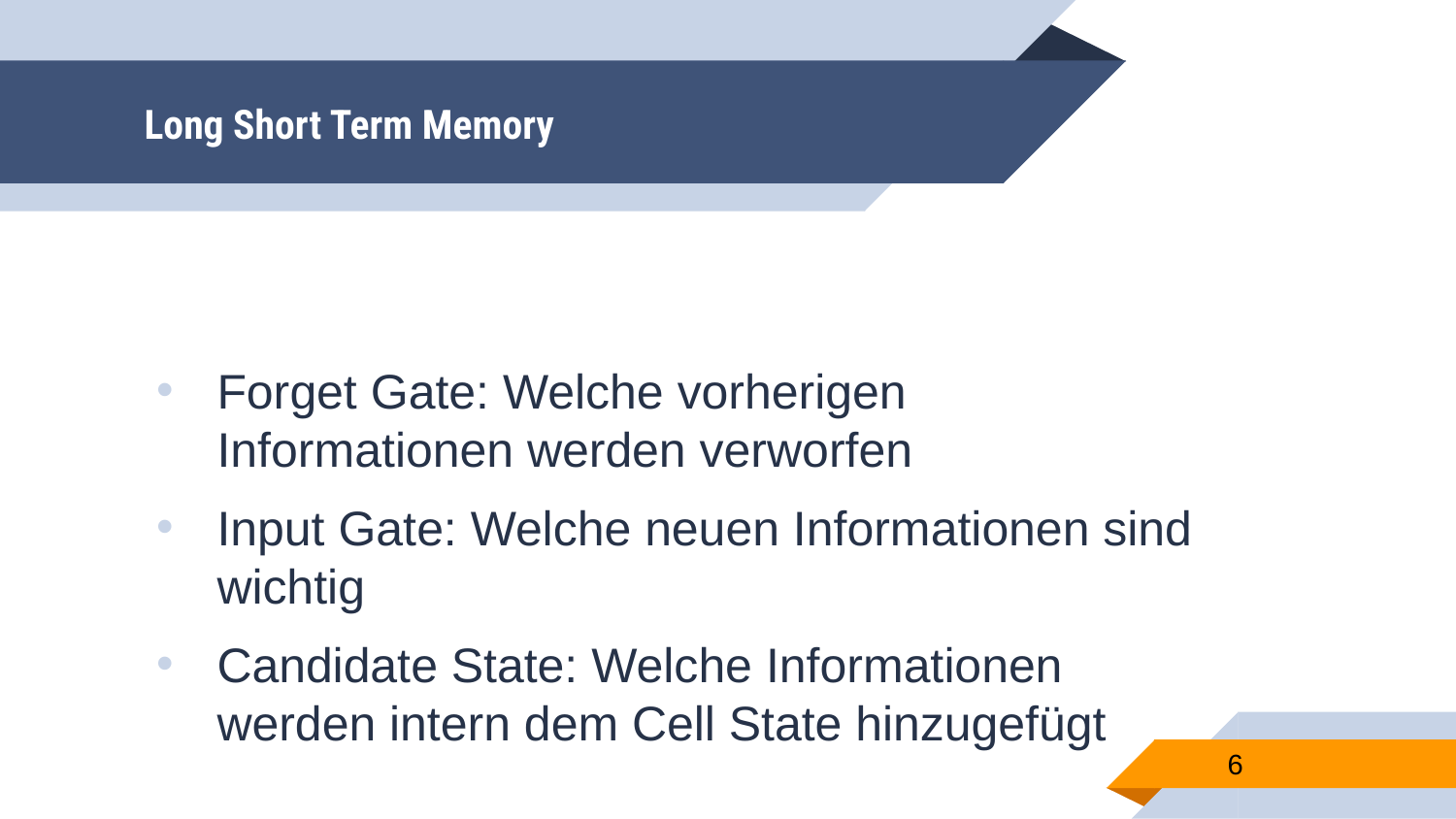

# Long Short Term Memory
Forget Gate: Welche vorherigen Informationen werden verworfen
Input Gate: Welche neuen Informationen sind wichtig
Candidate State: Welche Informationen werden intern dem Cell State hinzugefügt
6